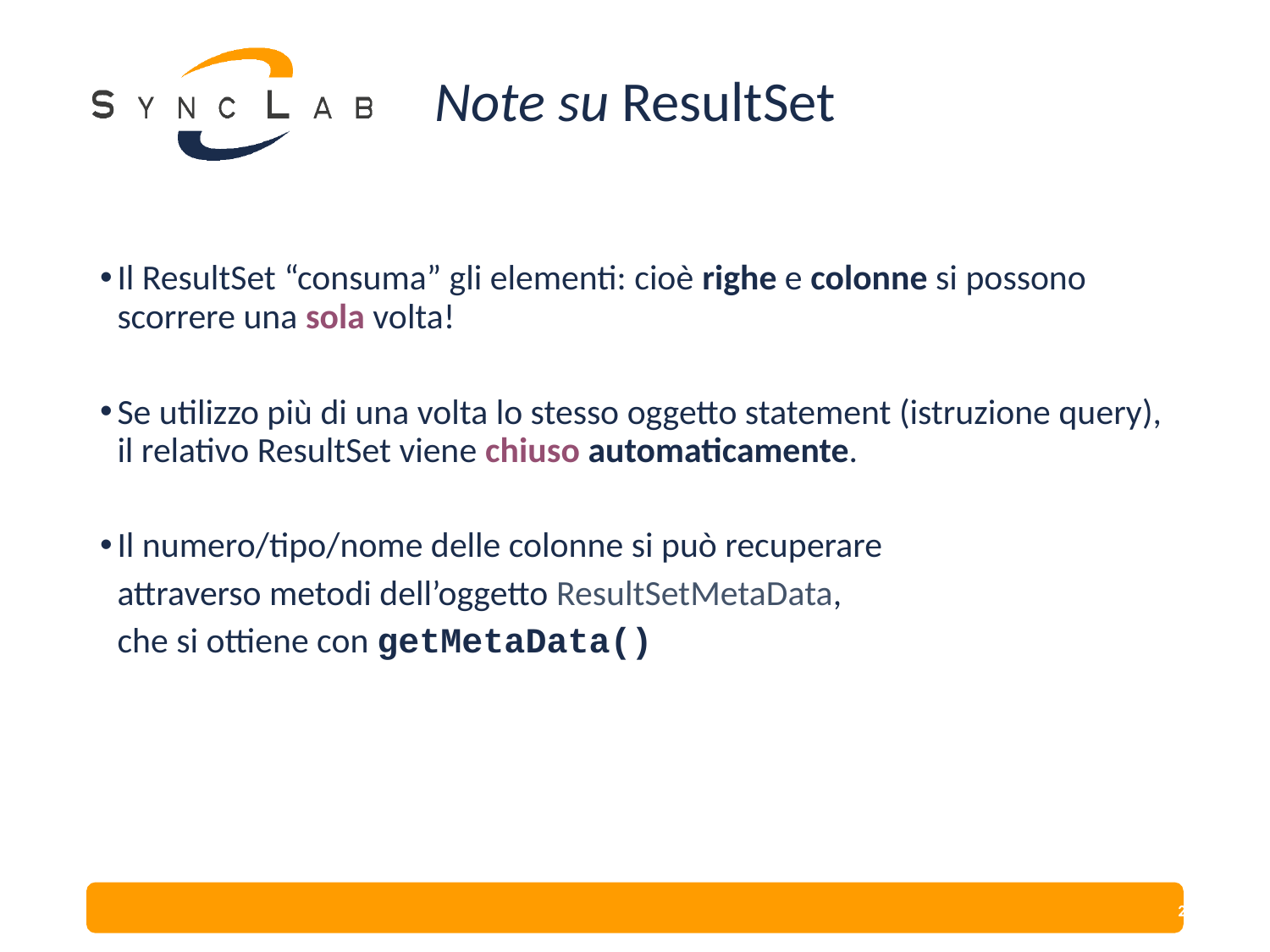

# Note su ResultSet
Il ResultSet “consuma” gli elementi: cioè righe e colonne si possono scorrere una sola volta!

Se utilizzo più di una volta lo stesso oggetto statement (istruzione query), il relativo ResultSet viene chiuso automaticamente.

Il numero/tipo/nome delle colonne si può recuperare
	attraverso metodi dell’oggetto ResultSetMetaData,
	che si ottiene con getMetaData()
29